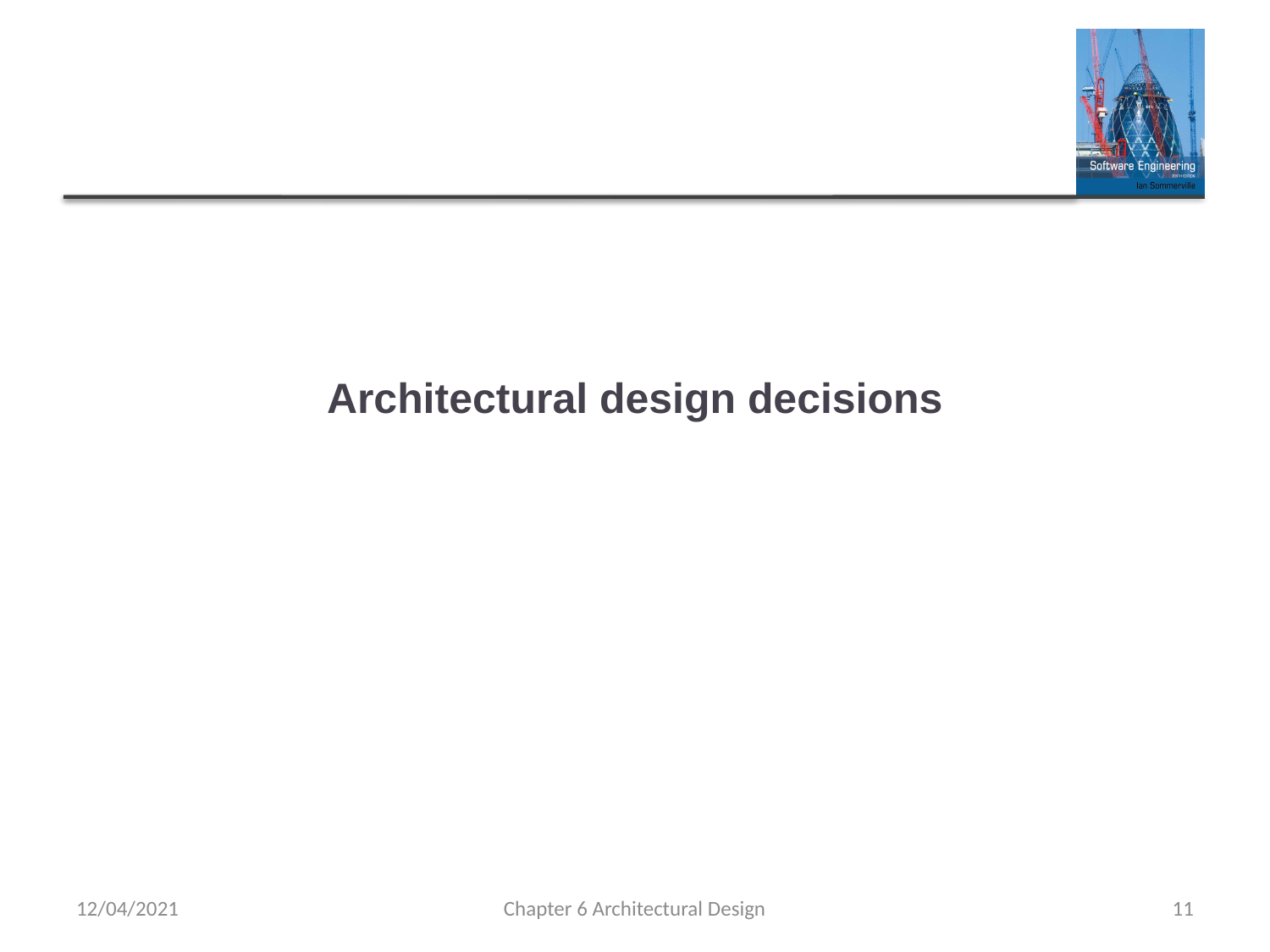

# Architectural design decisions
12/04/2021
Chapter 6 Architectural Design
11